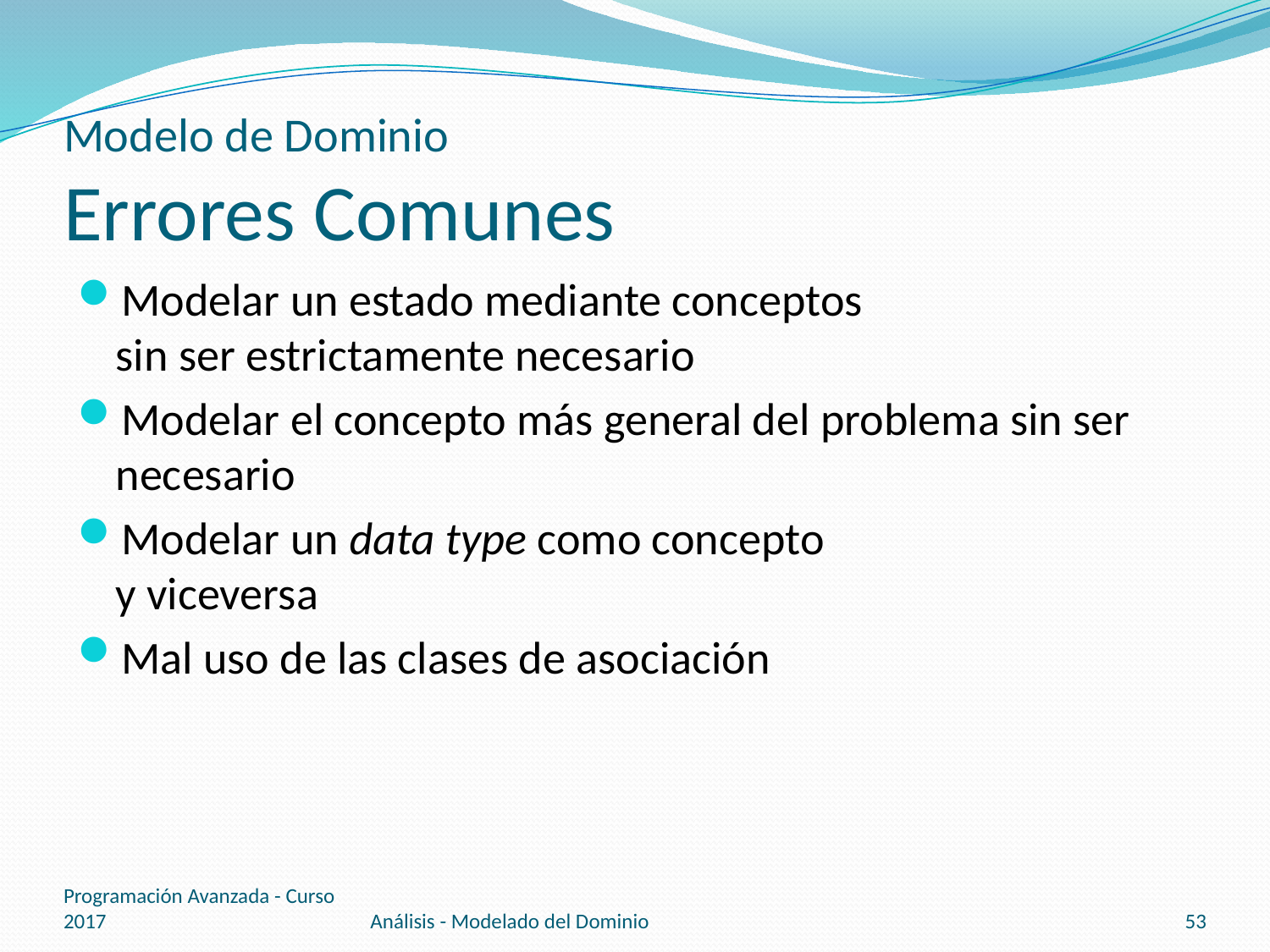

# Modelo de Dominio Errores Comunes
Modelar un estado mediante conceptos
sin ser estrictamente necesario
Modelar el concepto más general del problema sin ser necesario
Modelar un data type como concepto
y viceversa
Mal uso de las clases de asociación
Programación Avanzada - Curso 2017
Análisis - Modelado del Dominio
53